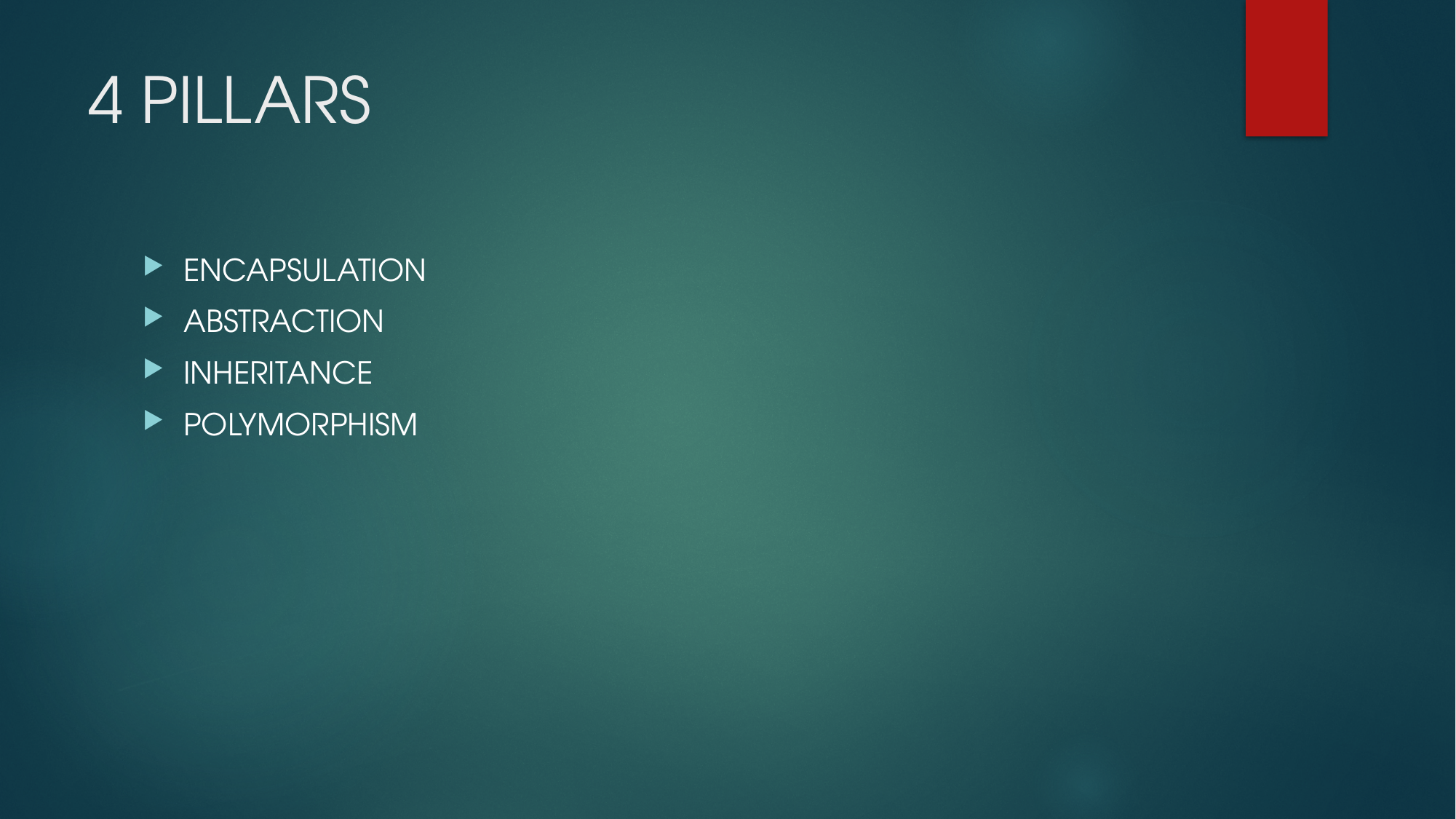

# 4 PILLARS
ENCAPSULATION
ABSTRACTION
INHERITANCE
POLYMORPHISM